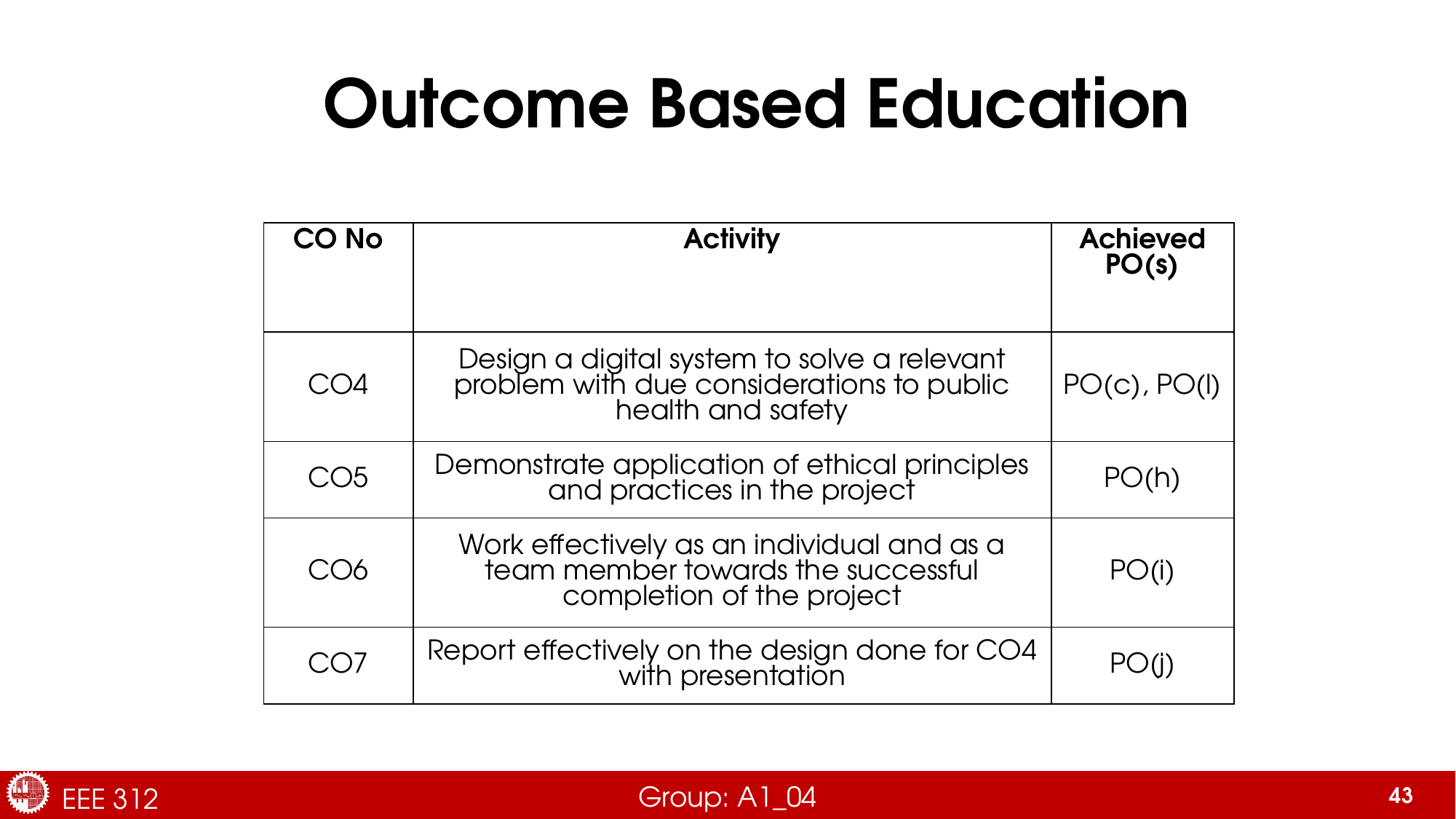

Outcome Based Education
| CO No | Activity | Achieved PO(s) |
| --- | --- | --- |
| CO4 | Design a digital system to solve a relevant problem with due considerations to public health and safety | PO(c), PO(l) |
| CO5 | Demonstrate application of ethical principles and practices in the project | PO(h) |
| CO6 | Work effectively as an individual and as a team member towards the successful completion of the project | PO(i) |
| CO7 | Report effectively on the design done for CO4 with presentation | PO(j) |
Group: A1_04
EEE 312
43